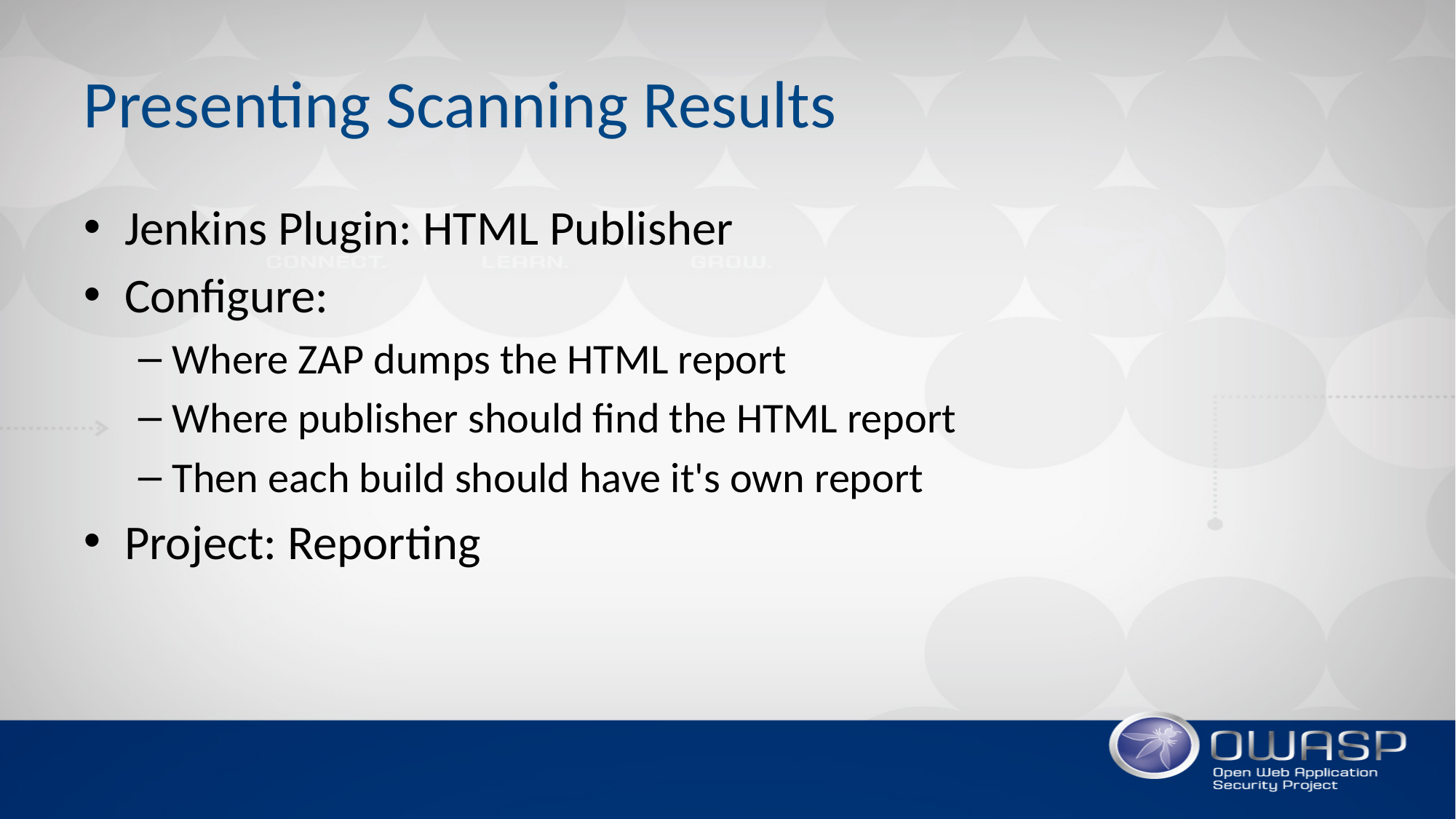

# Presenting Scanning Results
Jenkins Plugin: HTML Publisher
Configure:
Where ZAP dumps the HTML report
Where publisher should find the HTML report
Then each build should have it's own report
Project: Reporting